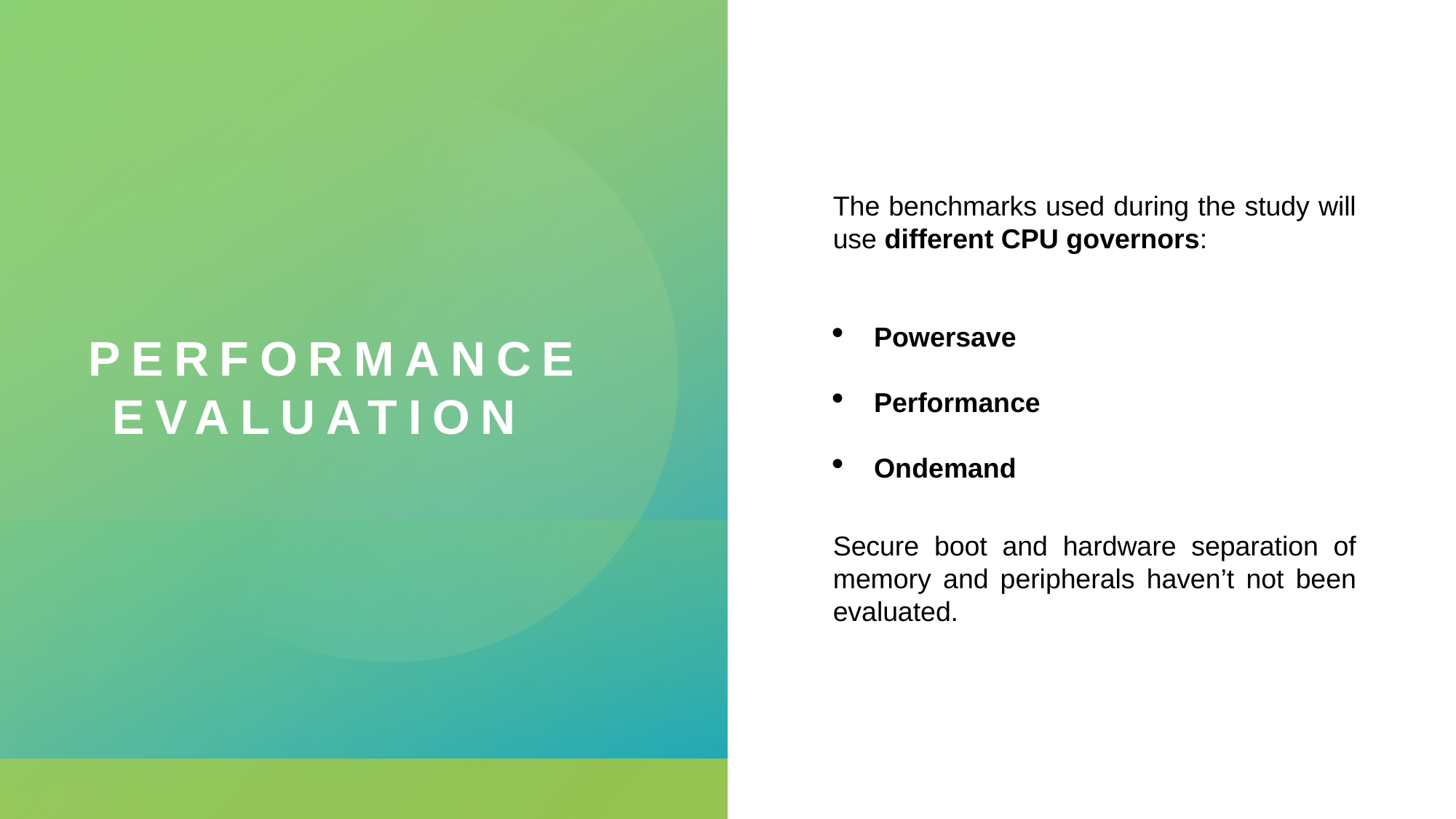

The benchmarks used during the study will use different CPU governors:

Powersave
Performance
Ondemand

Secure boot and hardware separation of memory and peripherals haven’t not been evaluated.

Performance  evaluation